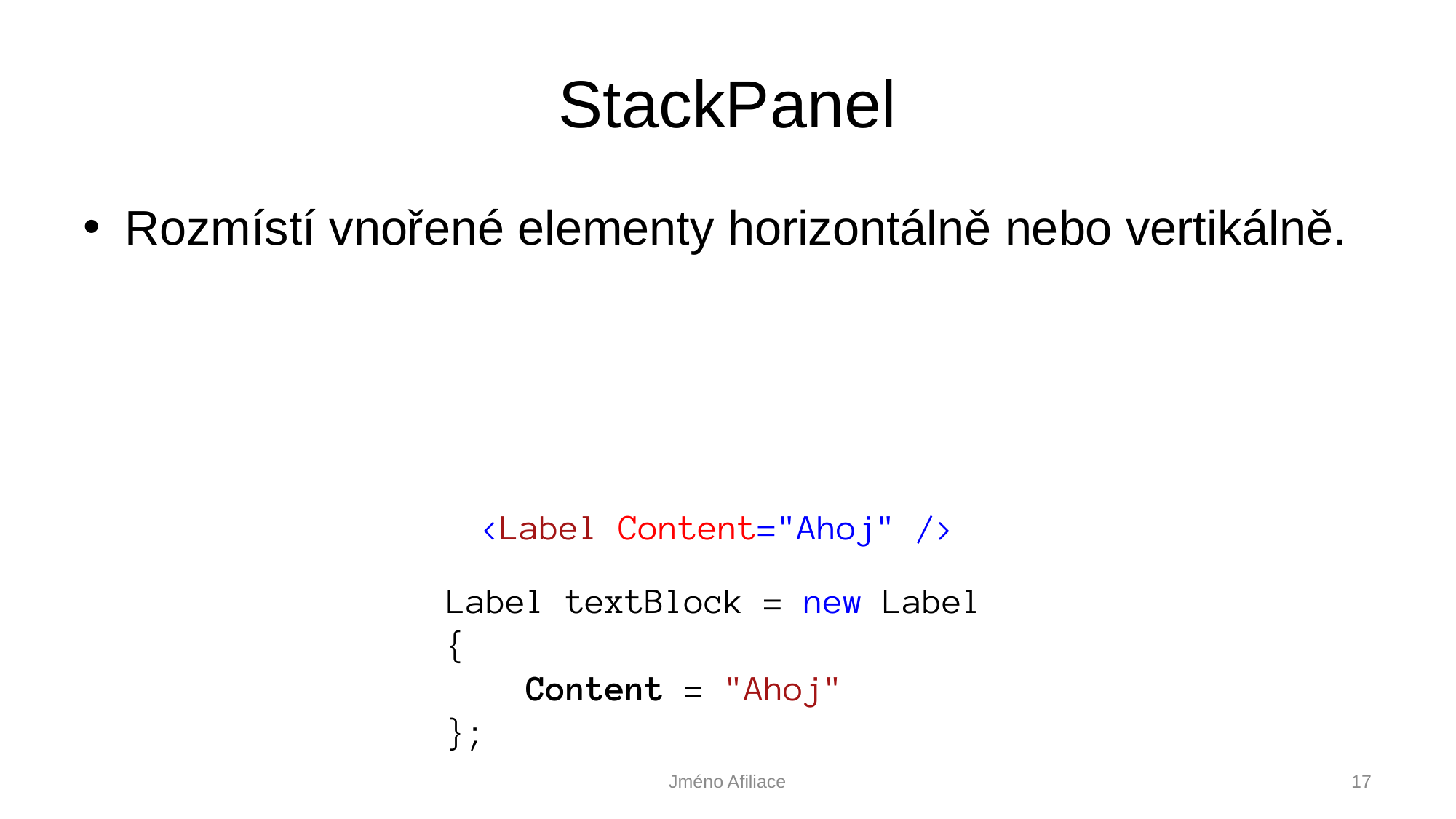

# StackPanel
Rozmístí vnořené elementy horizontálně nebo vertikálně.
<Label Content="Ahoj" />
Label textBlock = new Label
{
    Content = "Ahoj"
};
Jméno Afiliace
17